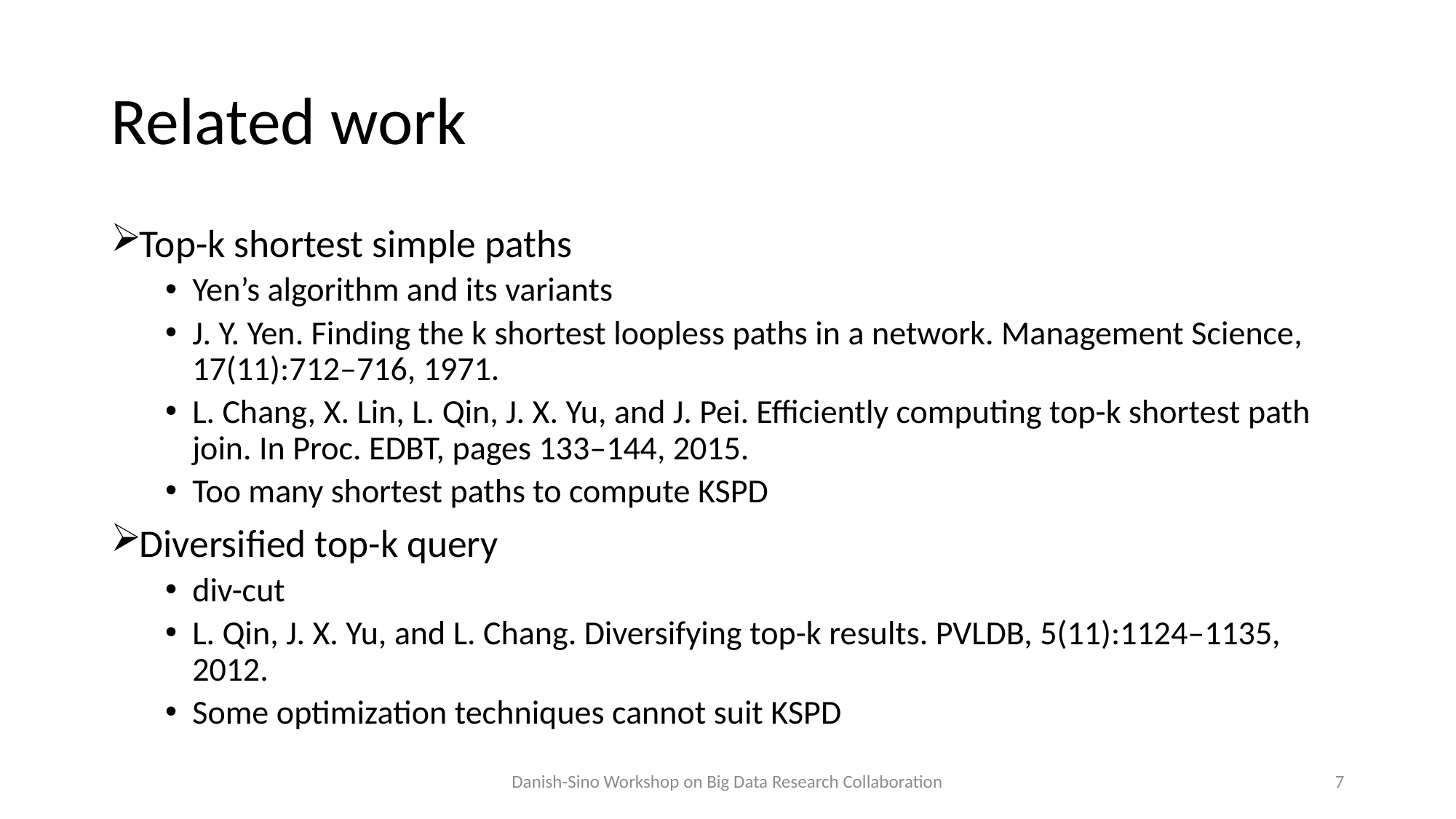

# Related work
Top-k shortest simple paths
Yen’s algorithm and its variants
J. Y. Yen. Finding the k shortest loopless paths in a network. Management Science, 17(11):712–716, 1971.
L. Chang, X. Lin, L. Qin, J. X. Yu, and J. Pei. Efficiently computing top-k shortest path join. In Proc. EDBT, pages 133–144, 2015.
Too many shortest paths to compute KSPD
Diversified top-k query
div-cut
L. Qin, J. X. Yu, and L. Chang. Diversifying top-k results. PVLDB, 5(11):1124–1135, 2012.
Some optimization techniques cannot suit KSPD

Danish-Sino Workshop on Big Data Research Collaboration
7